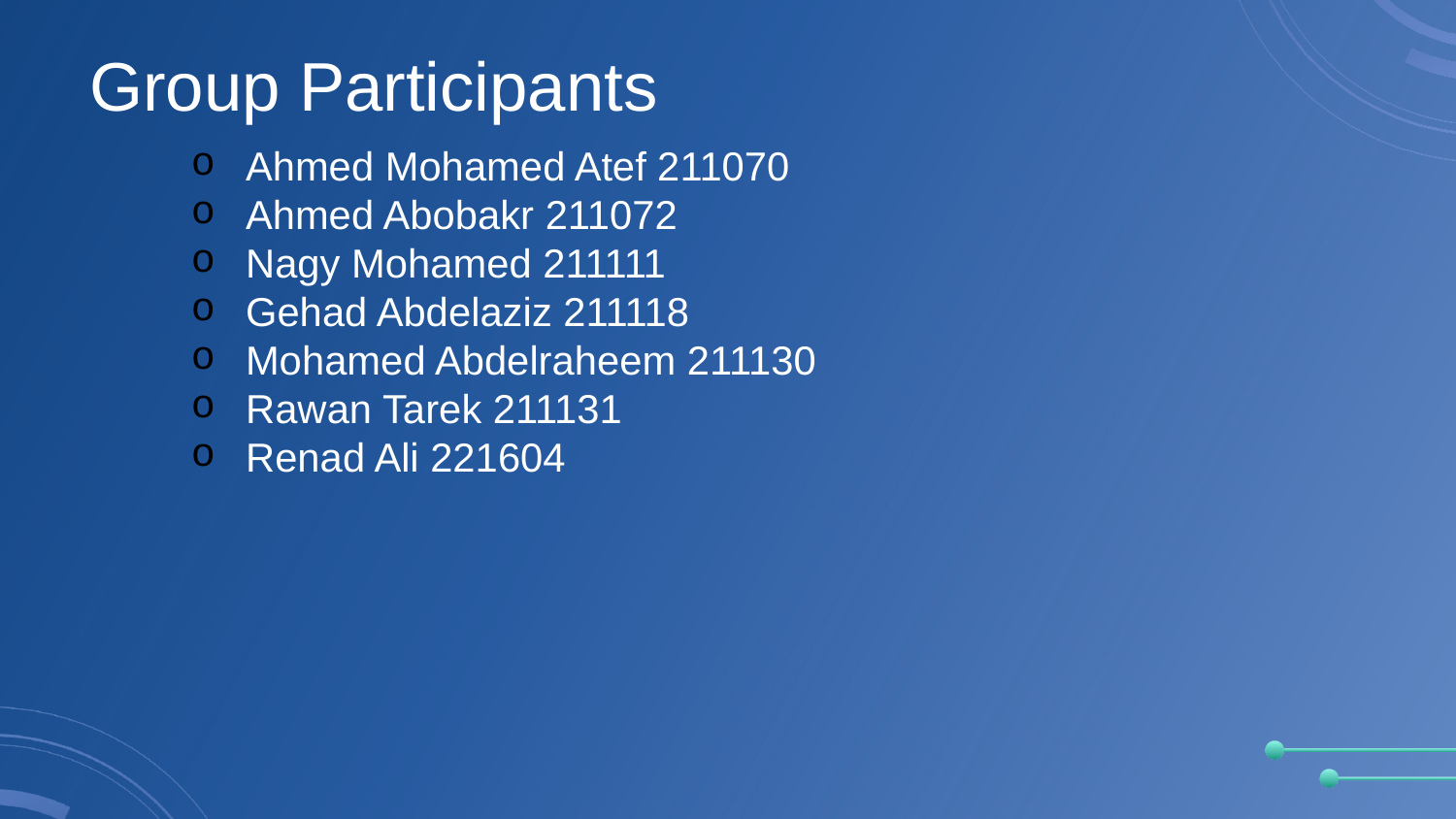

# Group Participants
Ahmed Mohamed Atef 211070
Ahmed Abobakr 211072
Nagy Mohamed 211111
Gehad Abdelaziz 211118
Mohamed Abdelraheem 211130
Rawan Tarek 211131
Renad Ali 221604